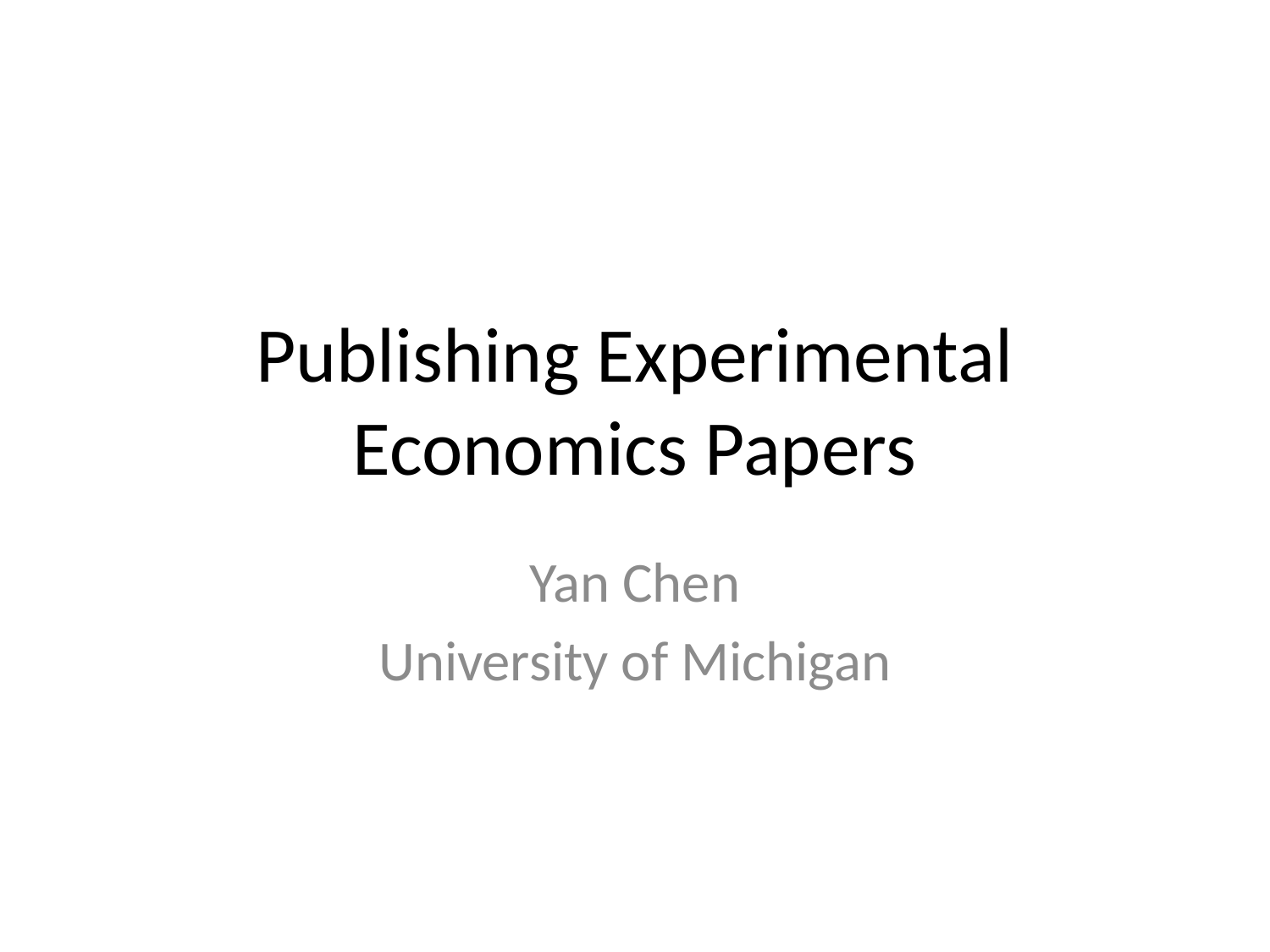

# Publishing Experimental Economics Papers
Yan Chen
University of Michigan